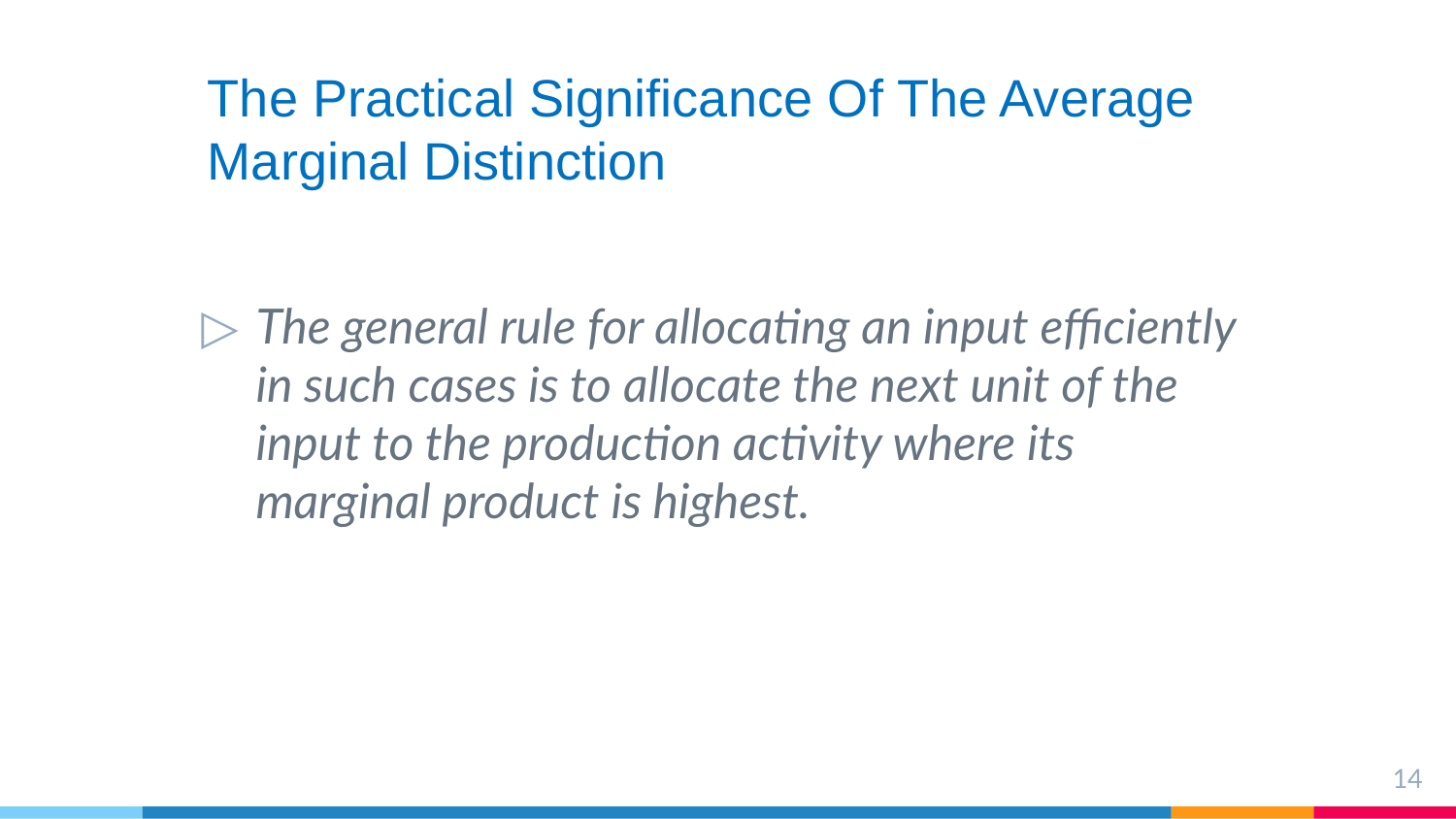

# The Practical Significance Of The Average Marginal Distinction
The general rule for allocating an input efficiently in such cases is to allocate the next unit of the input to the production activity where its marginal product is highest.
14